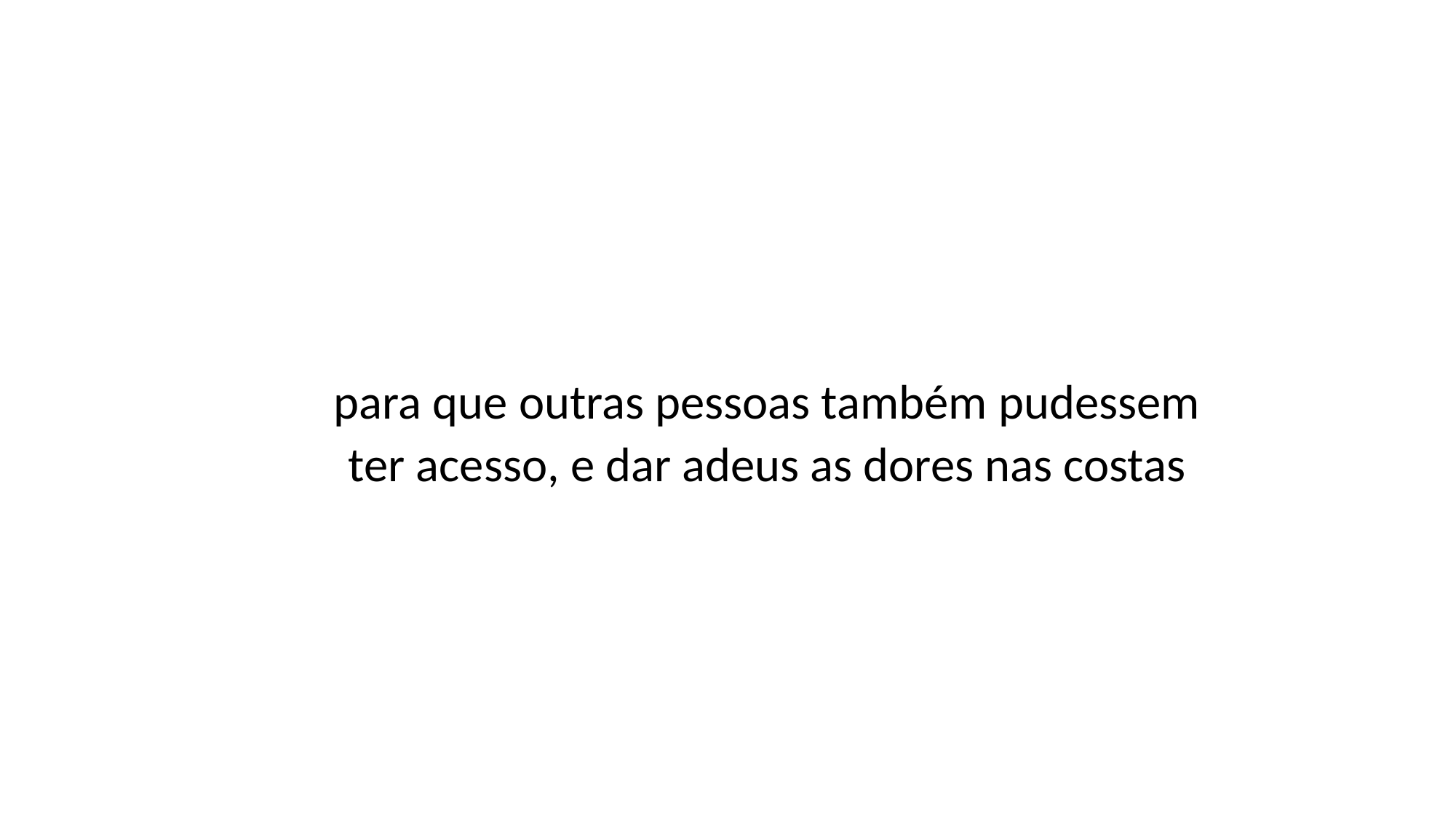

para que outras pessoas também pudessem ter acesso, e dar adeus as dores nas costas